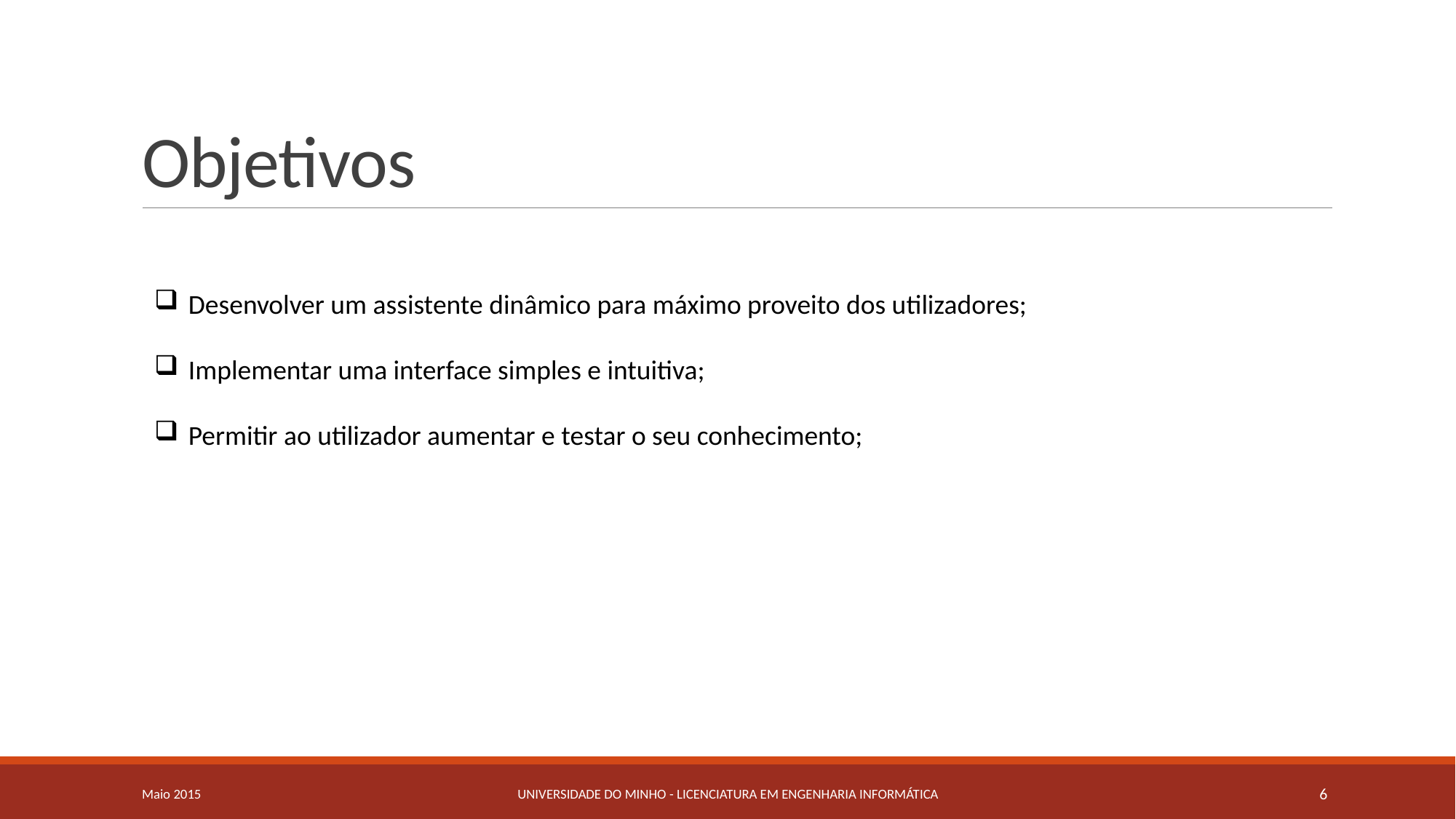

# Objetivos

Desenvolver um assistente dinâmico para máximo proveito dos utilizadores;

Implementar uma interface simples e intuitiva;

Permitir ao utilizador aumentar e testar o seu conhecimento;

Maio 2015
Universidade do Minho - Licenciatura em Engenharia Informática
6